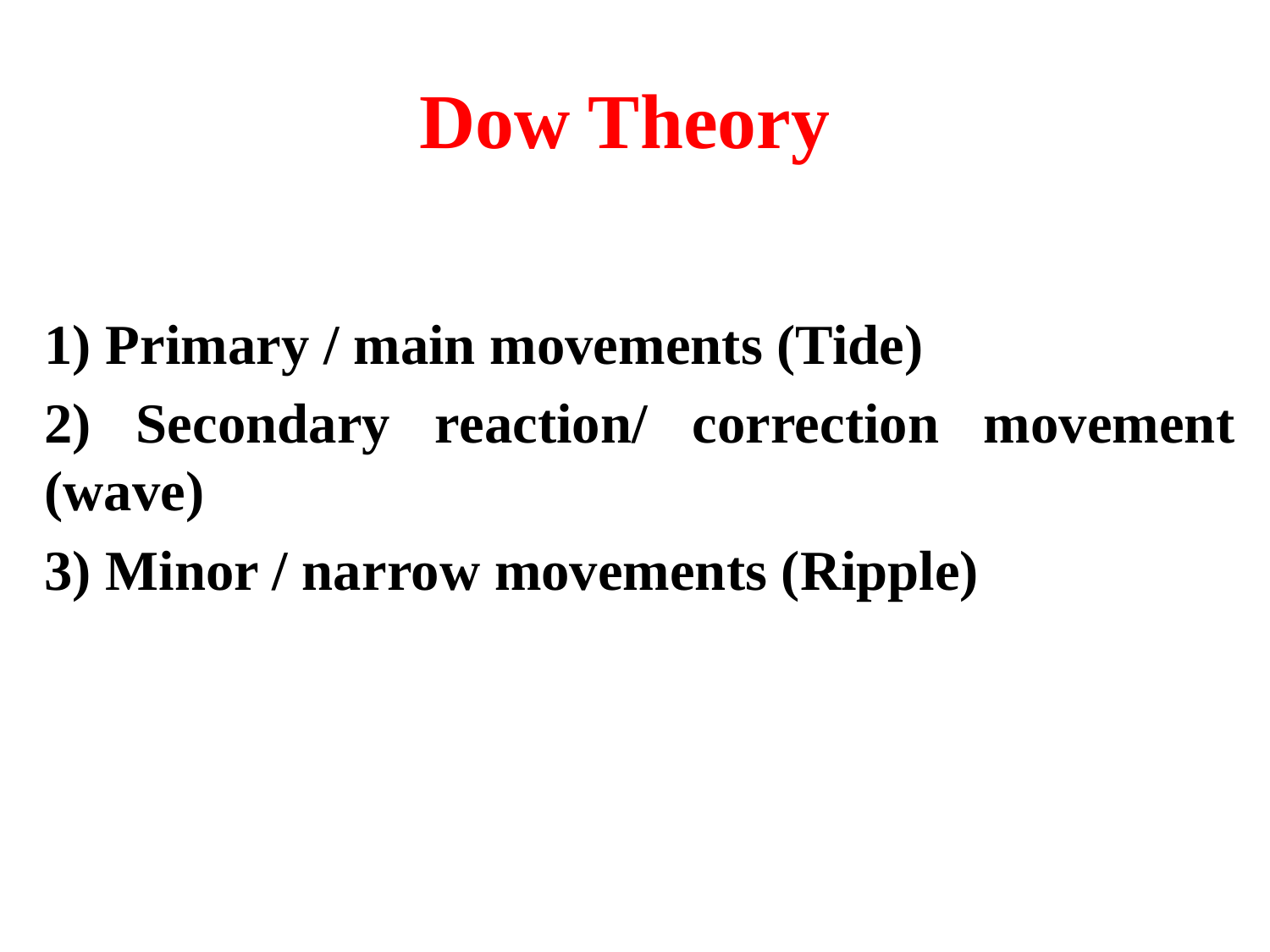

# Dow Theory

1) Primary / main movements (Tide)
2) Secondary reaction/ correction movement (wave)
3) Minor / narrow movements (Ripple)